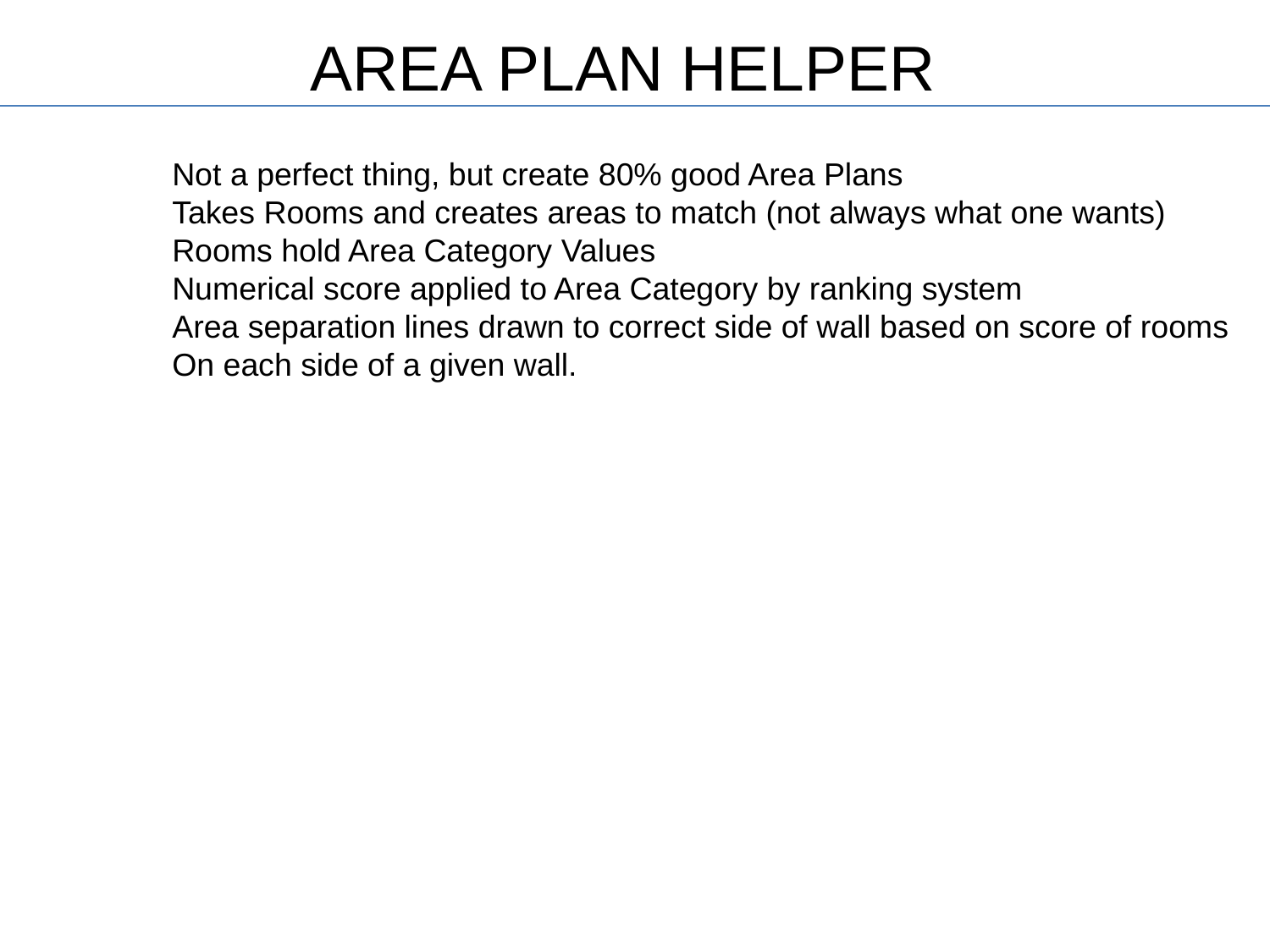

AREA PLAN HELPER
Not a perfect thing, but create 80% good Area Plans
Takes Rooms and creates areas to match (not always what one wants)
Rooms hold Area Category Values
Numerical score applied to Area Category by ranking system
Area separation lines drawn to correct side of wall based on score of rooms
On each side of a given wall.